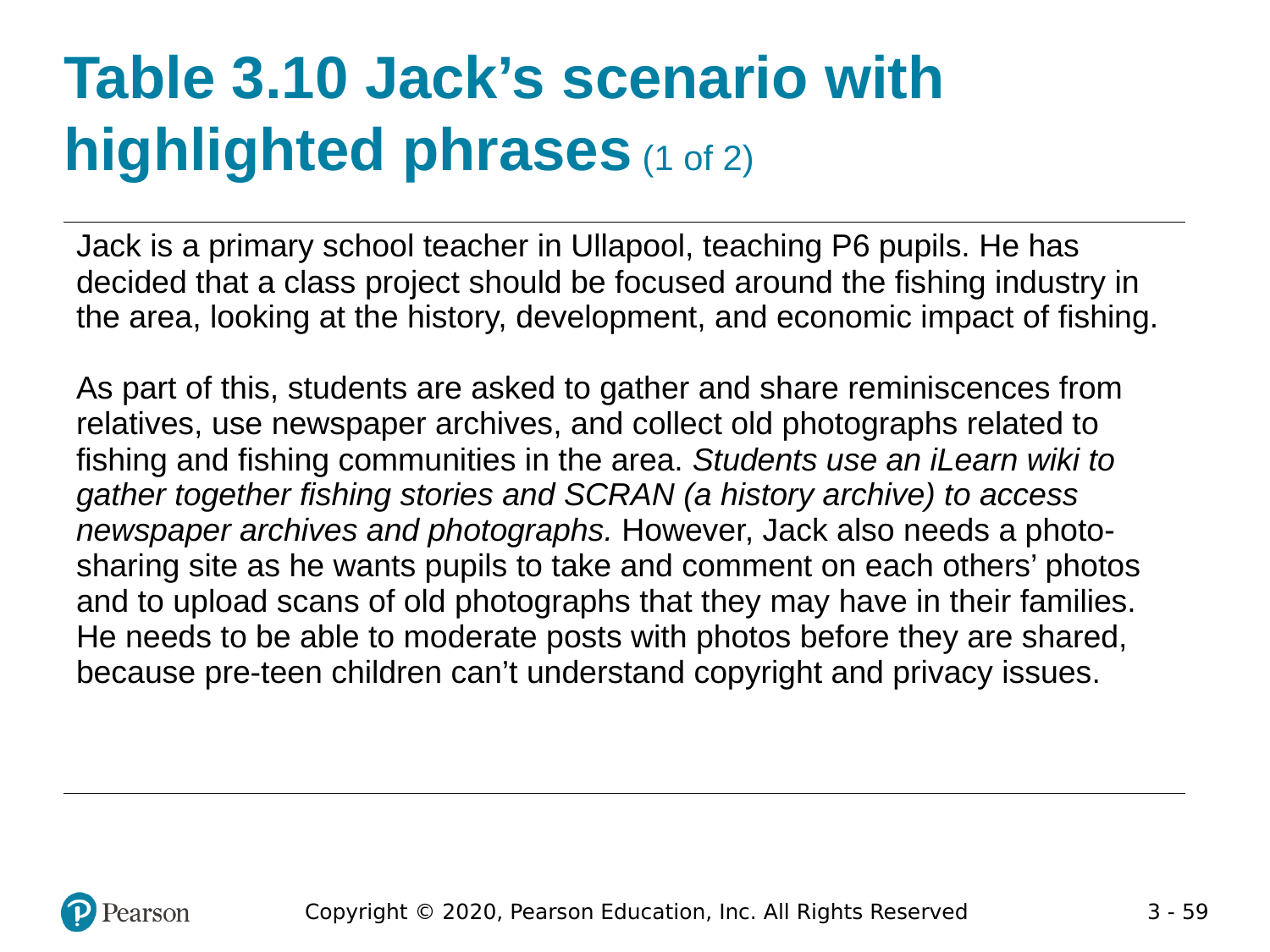

# Table 3.10 Jack’s scenario with highlighted phrases (1 of 2)
| Jack is a primary school teacher in Ullapool, teaching P6 pupils. He has decided that a class project should be focused around the fishing industry in the area, looking at the history, development, and economic impact of fishing. As part of this, students are asked to gather and share reminiscences from relatives, use newspaper archives, and collect old photographs related to fishing and fishing communities in the area. Students use an iLearn wiki to gather together fishing stories and SCRAN (a history archive) to access newspaper archives and photographs. However, Jack also needs a photo-sharing site as he wants pupils to take and comment on each others’ photos and to upload scans of old photographs that they may have in their families. He needs to be able to moderate posts with photos before they are shared, because pre-teen children can’t understand copyright and privacy issues. |
| --- |